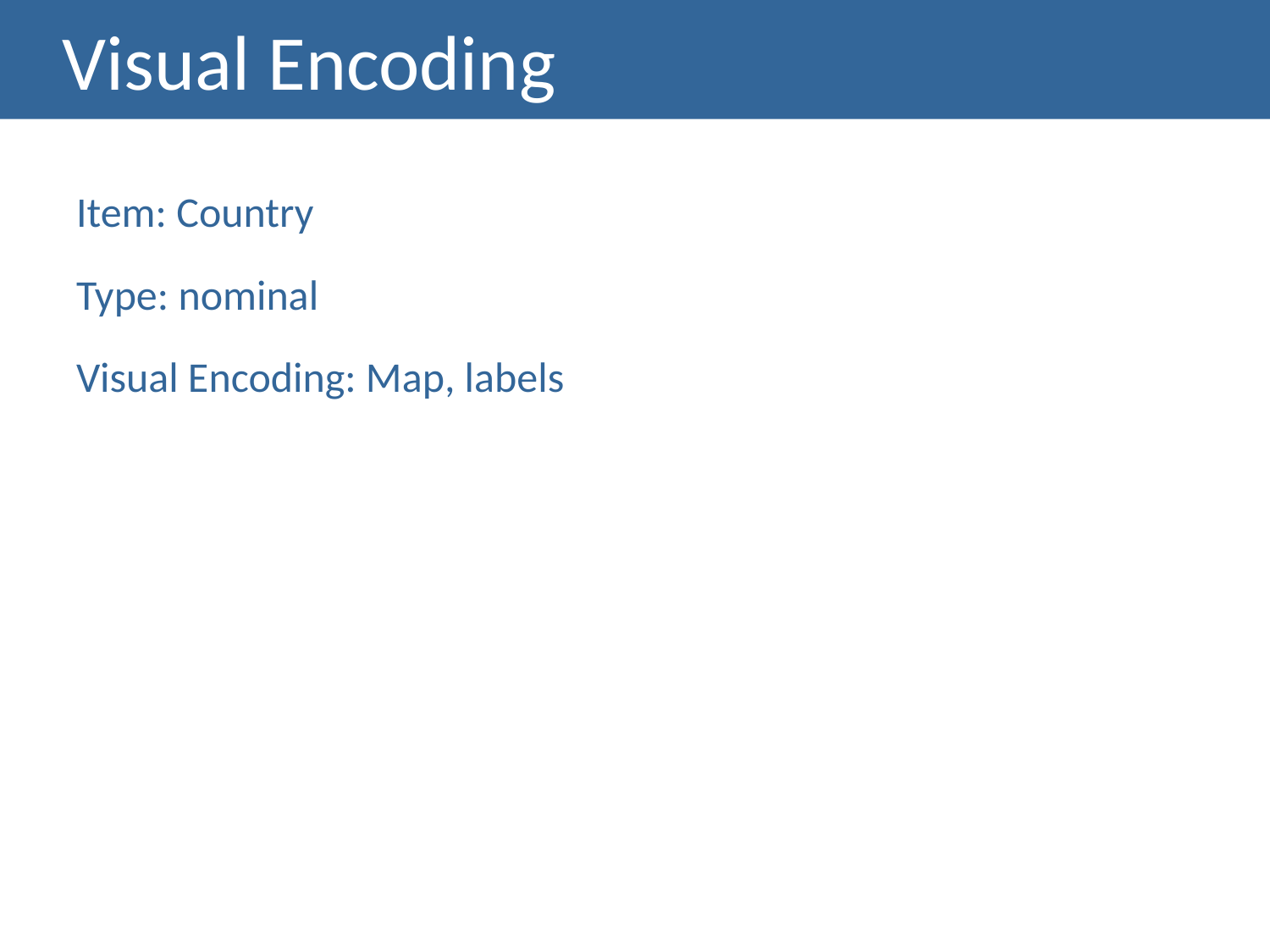

# Visual Encoding
Item: Country
Type: nominal
Visual Encoding: Map, labels